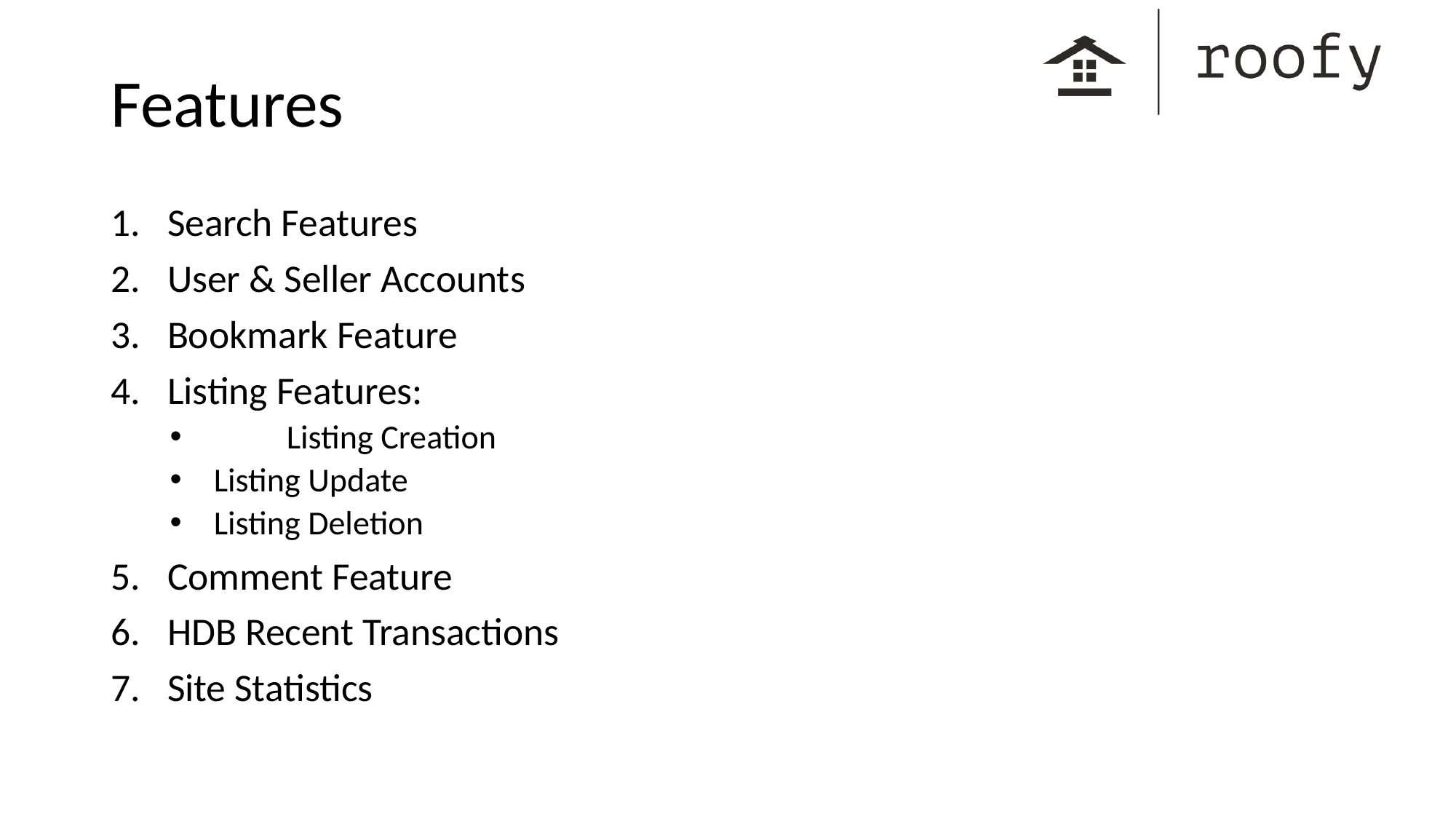

# Features
Search Features
User & Seller Accounts
Bookmark Feature
Listing Features:
	Listing Creation
Listing Update
Listing Deletion
Comment Feature
HDB Recent Transactions
Site Statistics